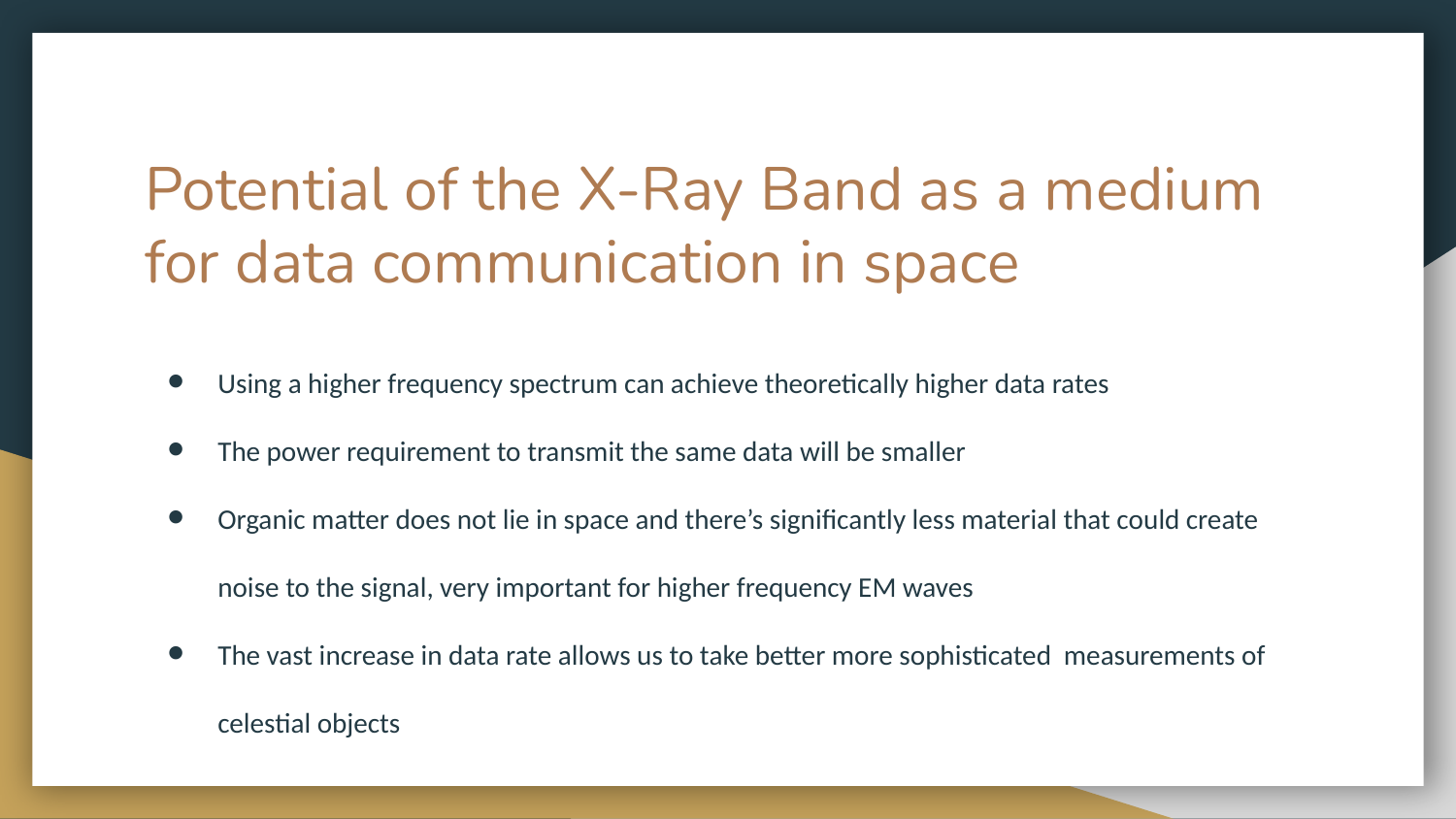

# Potential of the X-Ray Band as a medium for data communication in space
Using a higher frequency spectrum can achieve theoretically higher data rates
The power requirement to transmit the same data will be smaller
Organic matter does not lie in space and there’s significantly less material that could create noise to the signal, very important for higher frequency EM waves
The vast increase in data rate allows us to take better more sophisticated  measurements of celestial objects